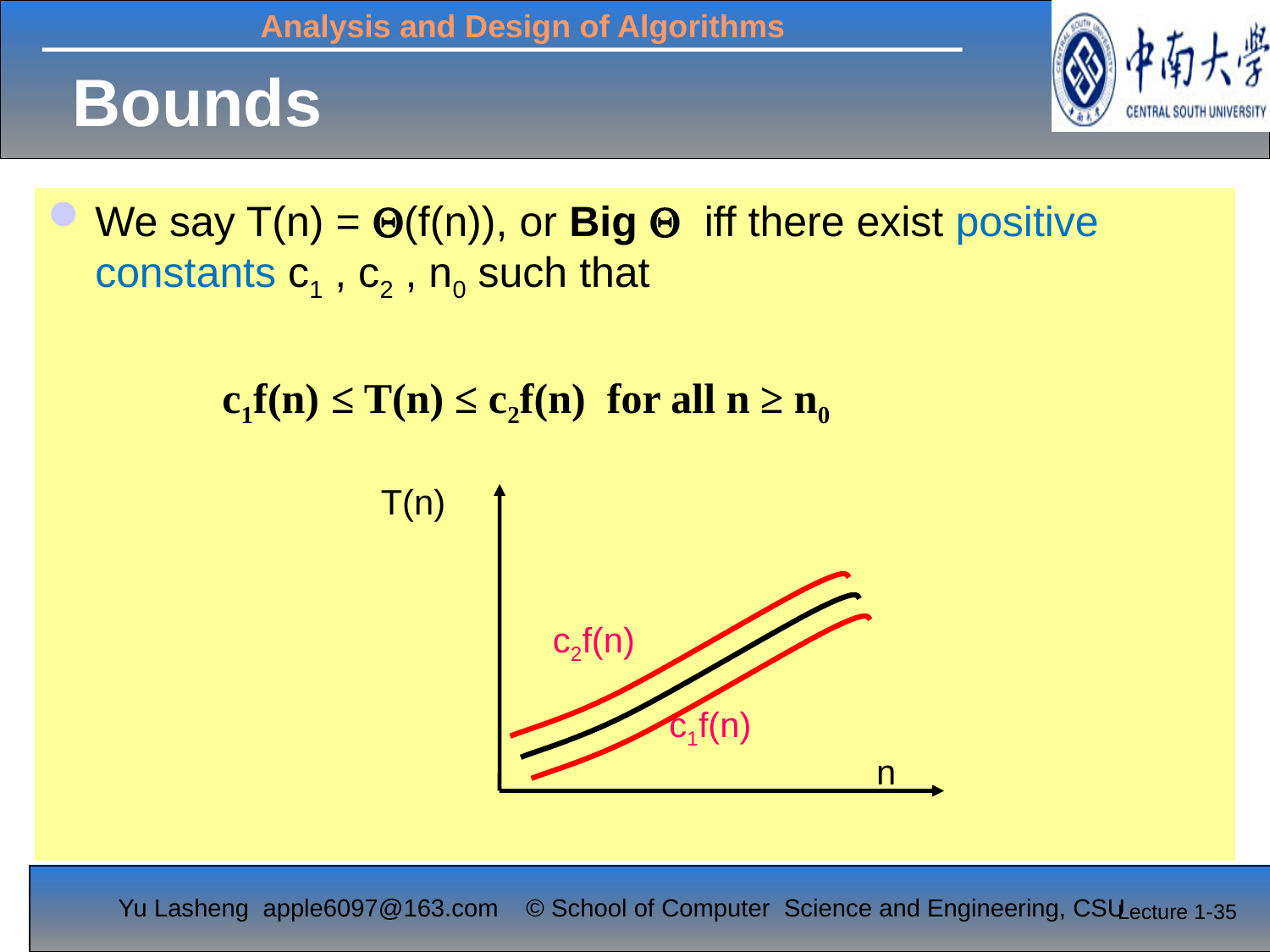

Bounds
We say T(n) = Θ(f(n)), or Big Θ  iff there exist positive constants c1 , c2 , n0 such that

		c1f(n) ≤ T(n) ≤ c2f(n)  for all n ≥ n0
T(n)

c2f(n)
c1f(n)

n

Lecture 1-35